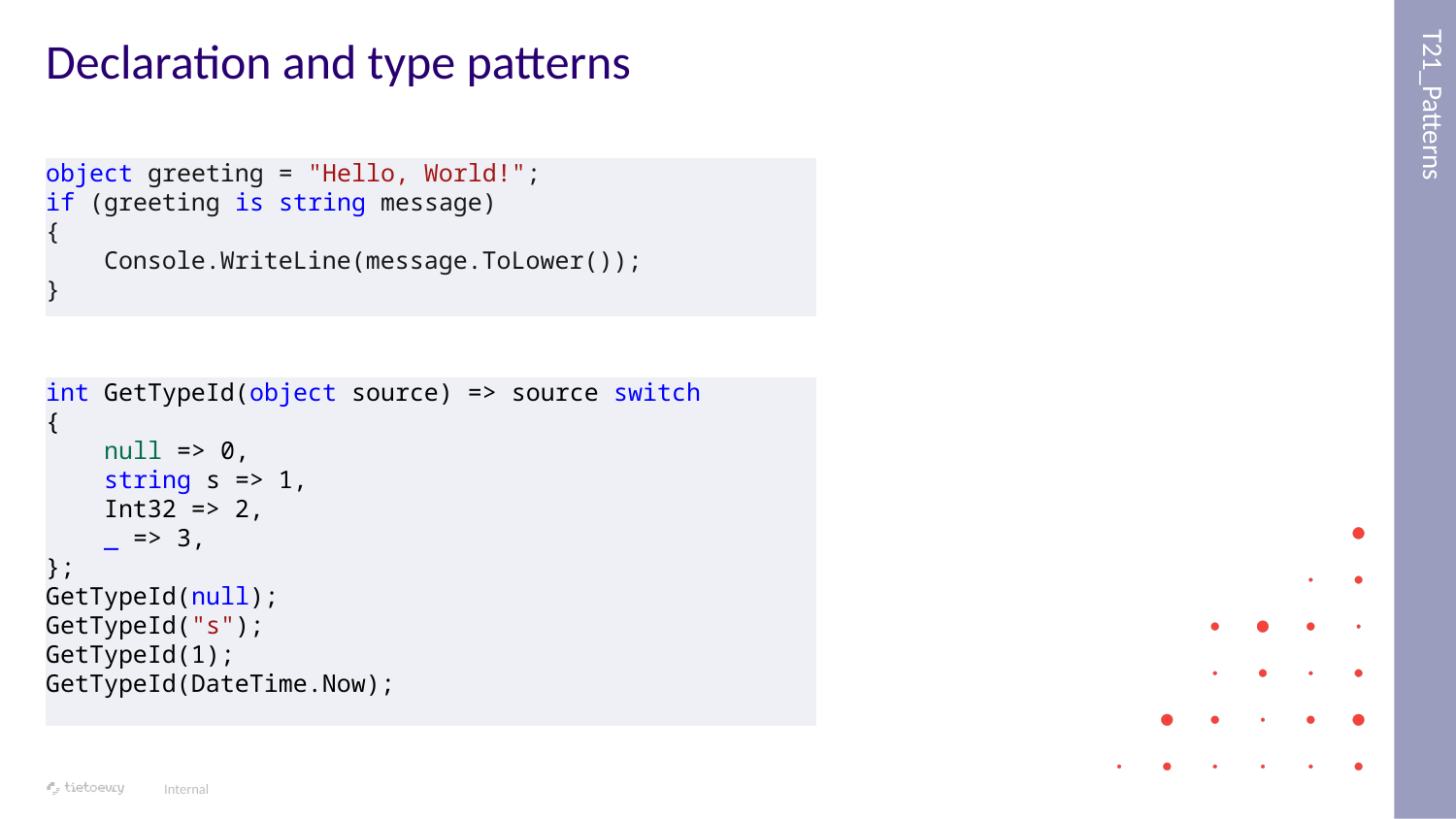

T21_Patterns
# Declaration and type patterns
object greeting = "Hello, World!";
if (greeting is string message)
{
    Console.WriteLine(message.ToLower());
}
int GetTypeId(object source) => source switch
{
    null => 0,
    string s => 1,
    Int32 => 2,
    _ => 3,
};
GetTypeId(null);
GetTypeId("s");
GetTypeId(1);
GetTypeId(DateTime.Now);
Internal
23